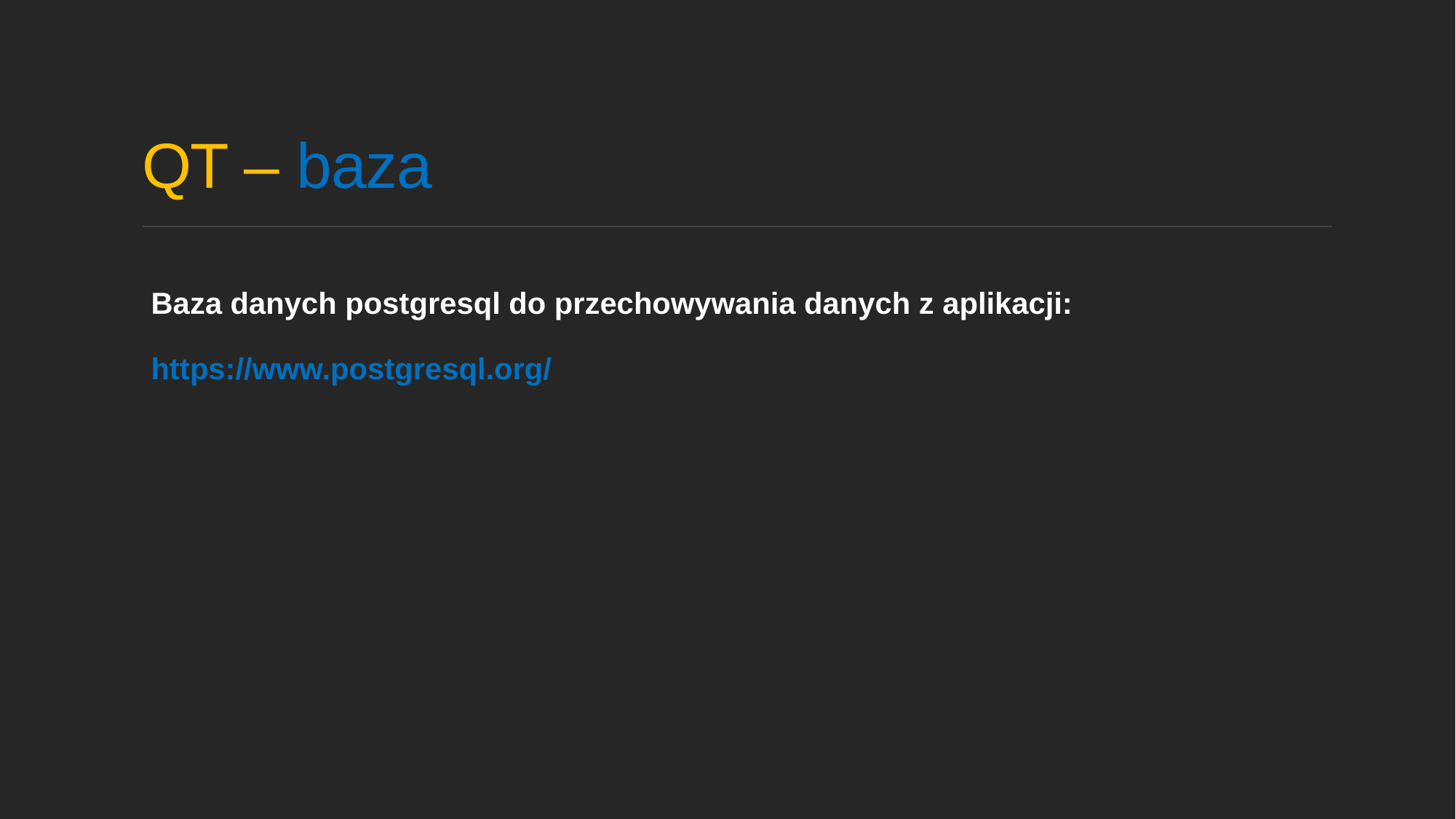

# QT – baza
Baza danych postgresql do przechowywania danych z aplikacji:
https://www.postgresql.org/